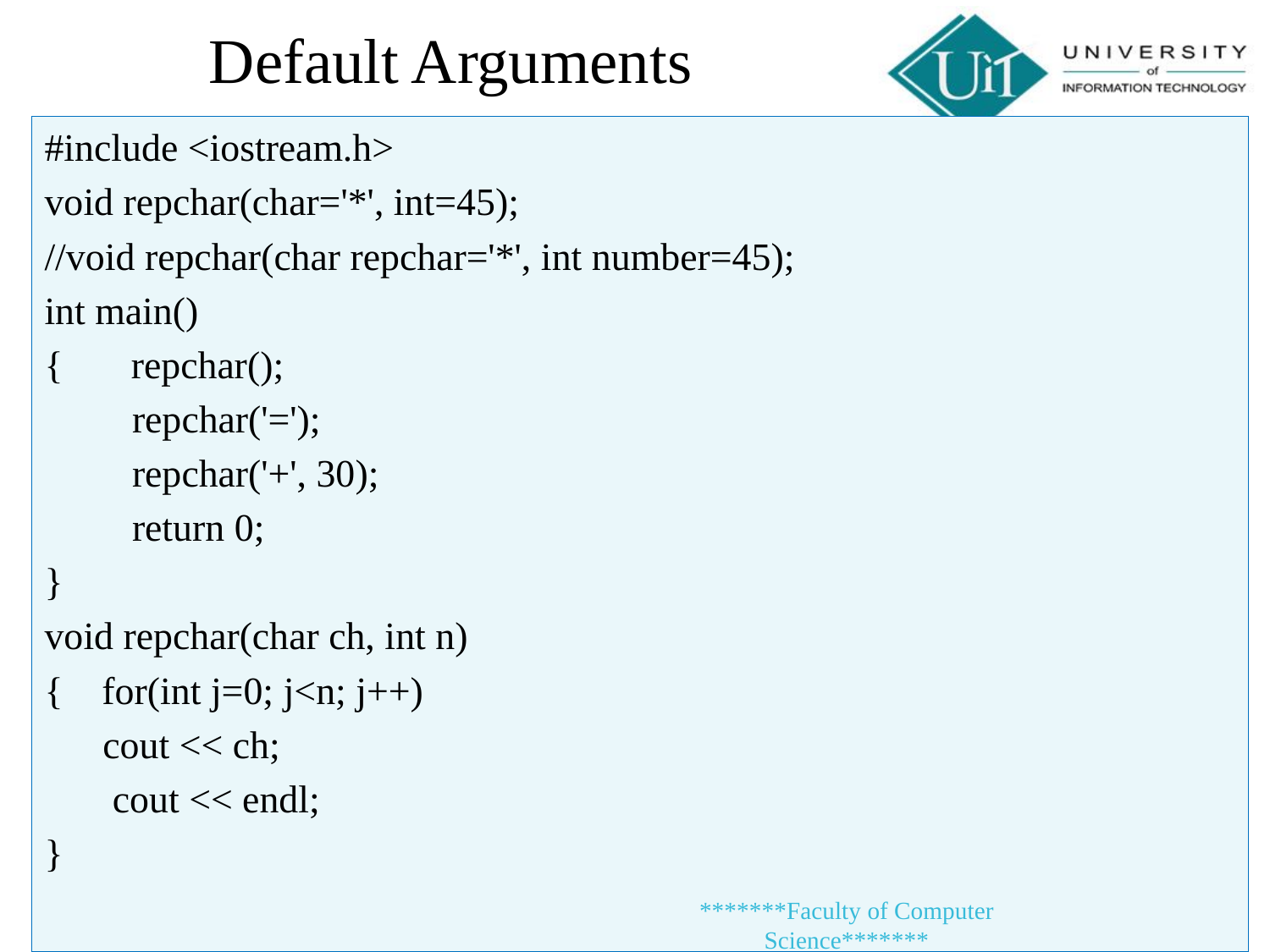

# Default Arguments
#include <iostream.h>
void repchar(char='*', int=45);
//void repchar(char repchar='*', int number=45);
int main()
{       repchar();
         repchar('=');
         repchar('+', 30);
         return 0;
}
void repchar(char ch, int n)
{    for(int j=0; j<n; j++)
      cout << ch;
       cout << endl;
}

*******Faculty of Computer Science*******